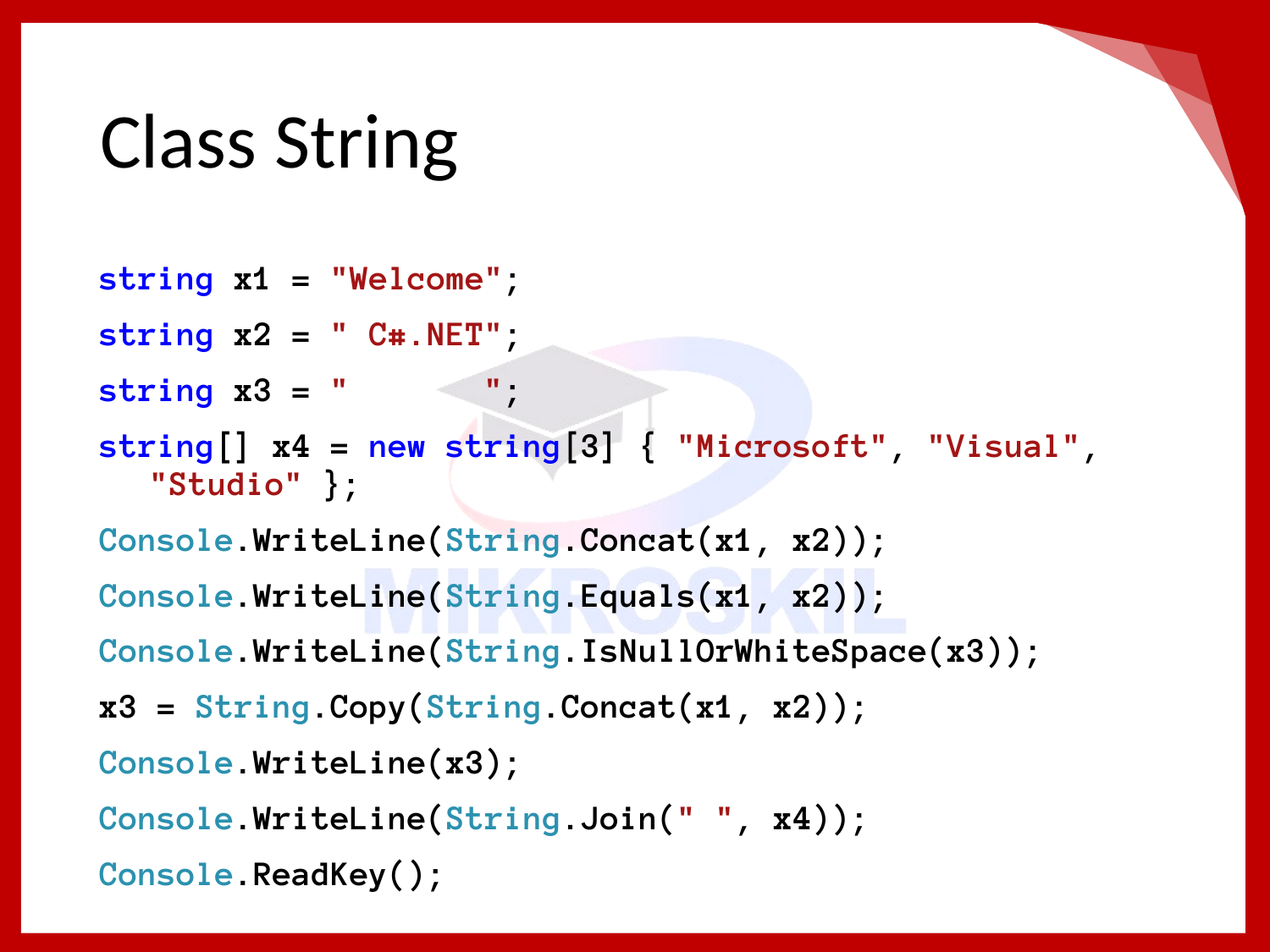

# Class String
string x1 = "Welcome";
string x2 = " C#.NET";
string x3 = "       ";
string[] x4 = new string[3] { "Microsoft", "Visual", "Studio" };
Console.WriteLine(String.Concat(x1, x2));
Console.WriteLine(String.Equals(x1, x2));
Console.WriteLine(String.IsNullOrWhiteSpace(x3));
x3 = String.Copy(String.Concat(x1, x2));
Console.WriteLine(x3);
Console.WriteLine(String.Join(" ", x4));
Console.ReadKey();